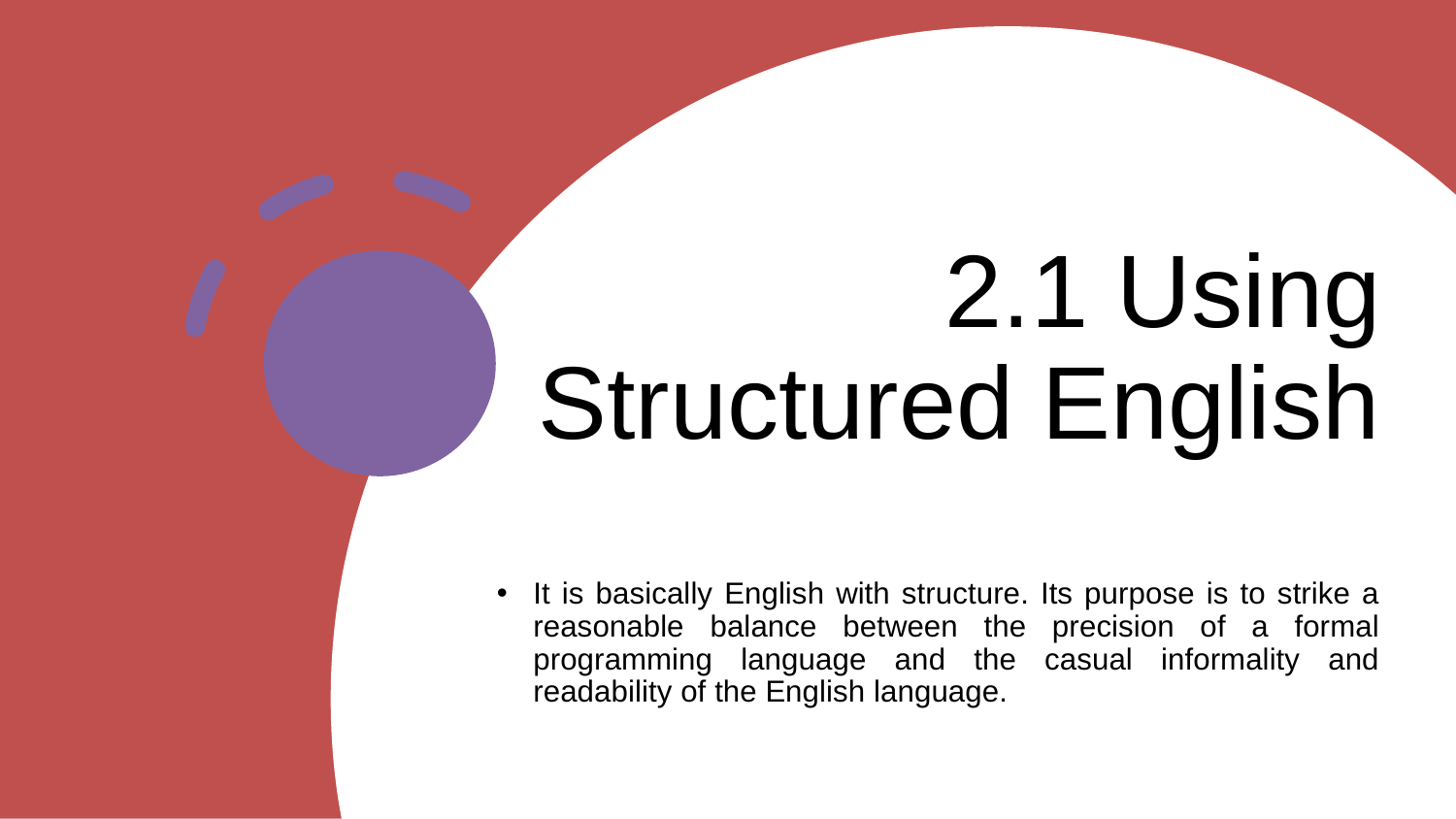

# 2.1 Using Structured English

It is basically English with structure. Its purpose is to strike a reasonable balance between the precision of a formal programming language and the casual informality and readability of the English language.